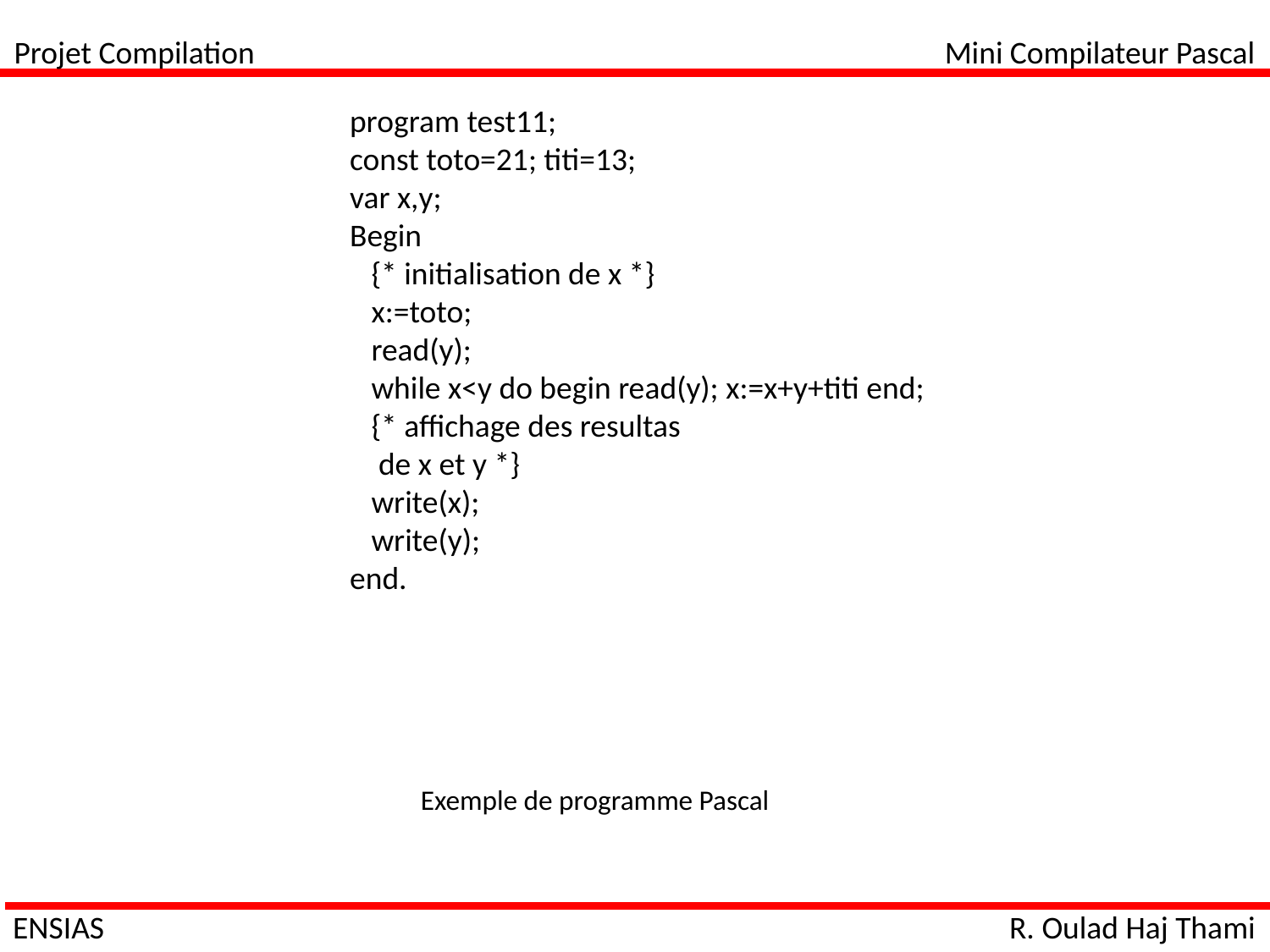

Projet Compilation
Mini Compilateur Pascal
program test11;
const toto=21; titi=13;
var x,y;
Begin
   {* initialisation de x *}
   x:=toto;
   read(y);
   while x<y do begin read(y); x:=x+y+titi end;
   {* affichage des resultas
    de x et y *}
   write(x);
   write(y);
end.
Exemple de programme Pascal
ENSIAS
R. Oulad Haj Thami